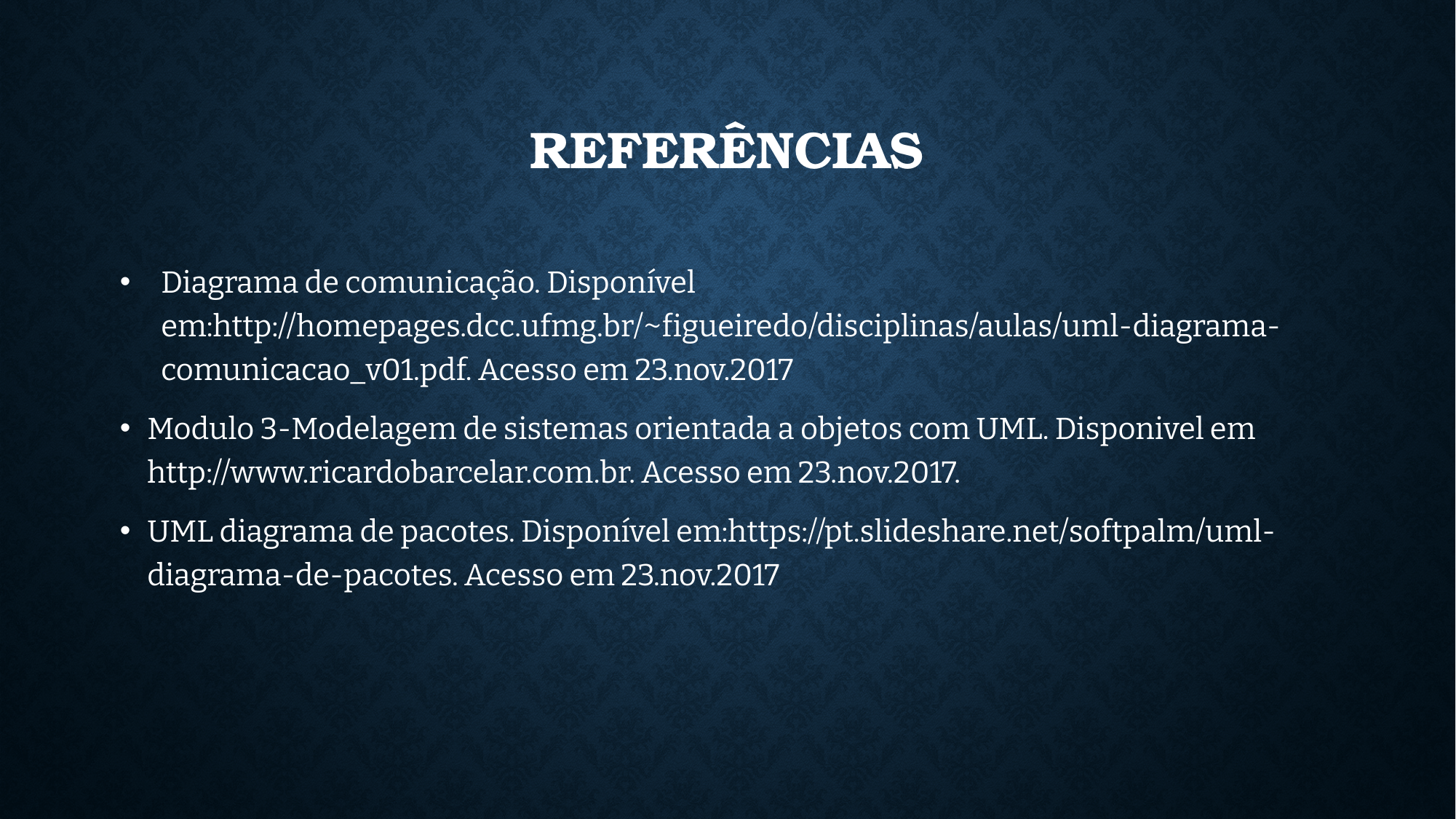

# Referências
Diagrama de comunicação. Disponível em:http://homepages.dcc.ufmg.br/~figueiredo/disciplinas/aulas/uml-diagrama-comunicacao_v01.pdf. Acesso em 23.nov.2017
Modulo 3-Modelagem de sistemas orientada a objetos com UML. Disponivel em http://www.ricardobarcelar.com.br. Acesso em 23.nov.2017.
UML diagrama de pacotes. Disponível em:https://pt.slideshare.net/softpalm/uml-diagrama-de-pacotes. Acesso em 23.nov.2017